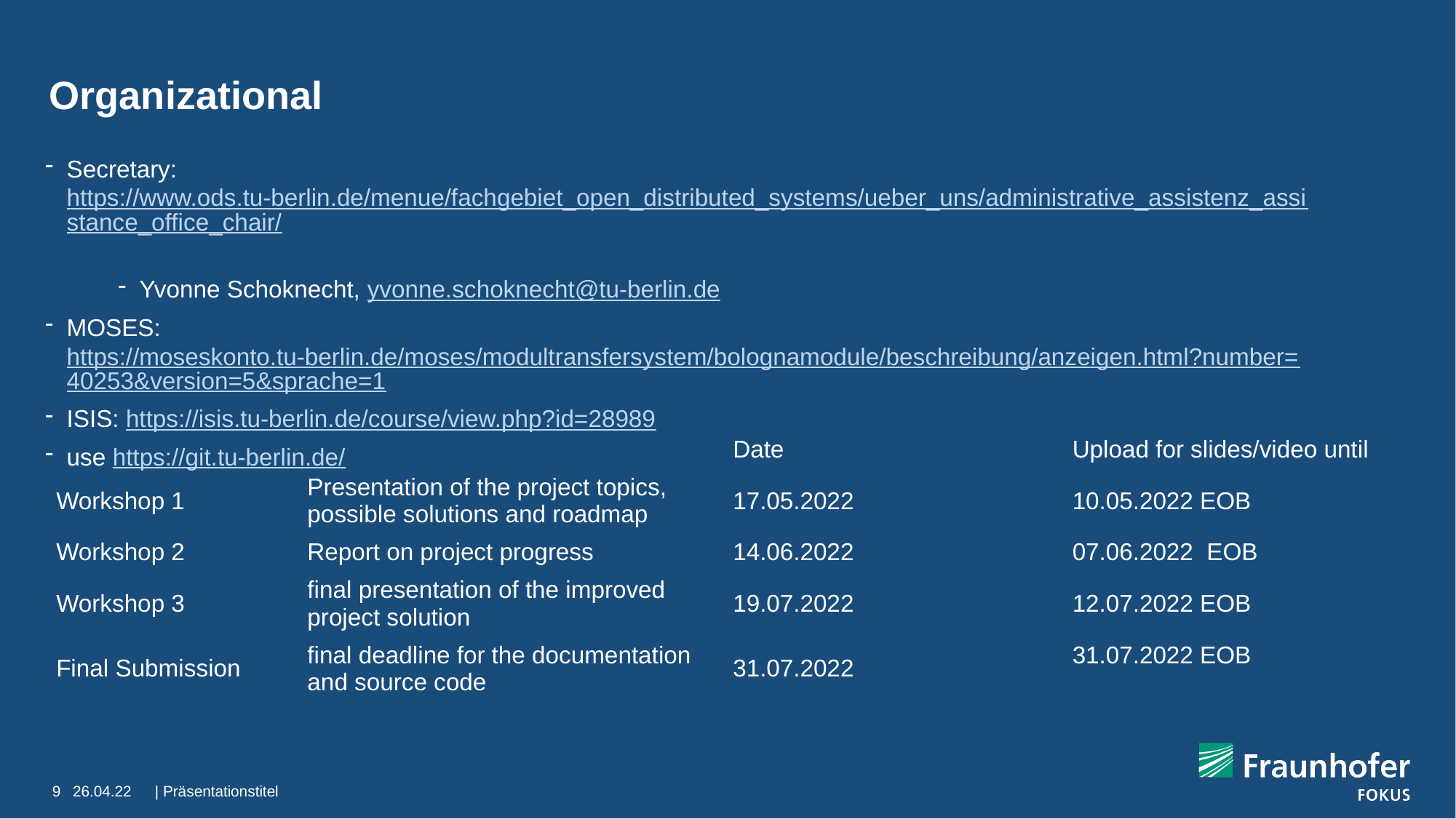

# Organizational
Secretary: https://www.ods.tu-berlin.de/menue/fachgebiet_open_distributed_systems/ueber_uns/administrative_assistenz_assistance_office_chair/
Yvonne Schoknecht, yvonne.schoknecht@tu-berlin.de
MOSES: https://moseskonto.tu-berlin.de/moses/modultransfersystem/bolognamodule/beschreibung/anzeigen.html?number=40253&version=5&sprache=1
ISIS: https://isis.tu-berlin.de/course/view.php?id=28989
use https://git.tu-berlin.de/
|  |  | Date | Upload for slides/video until |
| --- | --- | --- | --- |
| Workshop 1 | Presentation of the project topics, possible solutions and roadmap | 17.05.2022 | 10.05.2022 EOB |
| Workshop 2 | Report on project progress | 14.06.2022 | 07.06.2022  EOB |
| Workshop 3 | final presentation of the improved project solution | 19.07.2022 | 12.07.2022 EOB |
| Final Submission | final deadline for the documentation and source code | 31.07.2022 | 31.07.2022 EOB |

9
26.04.22
| Präsentationstitel